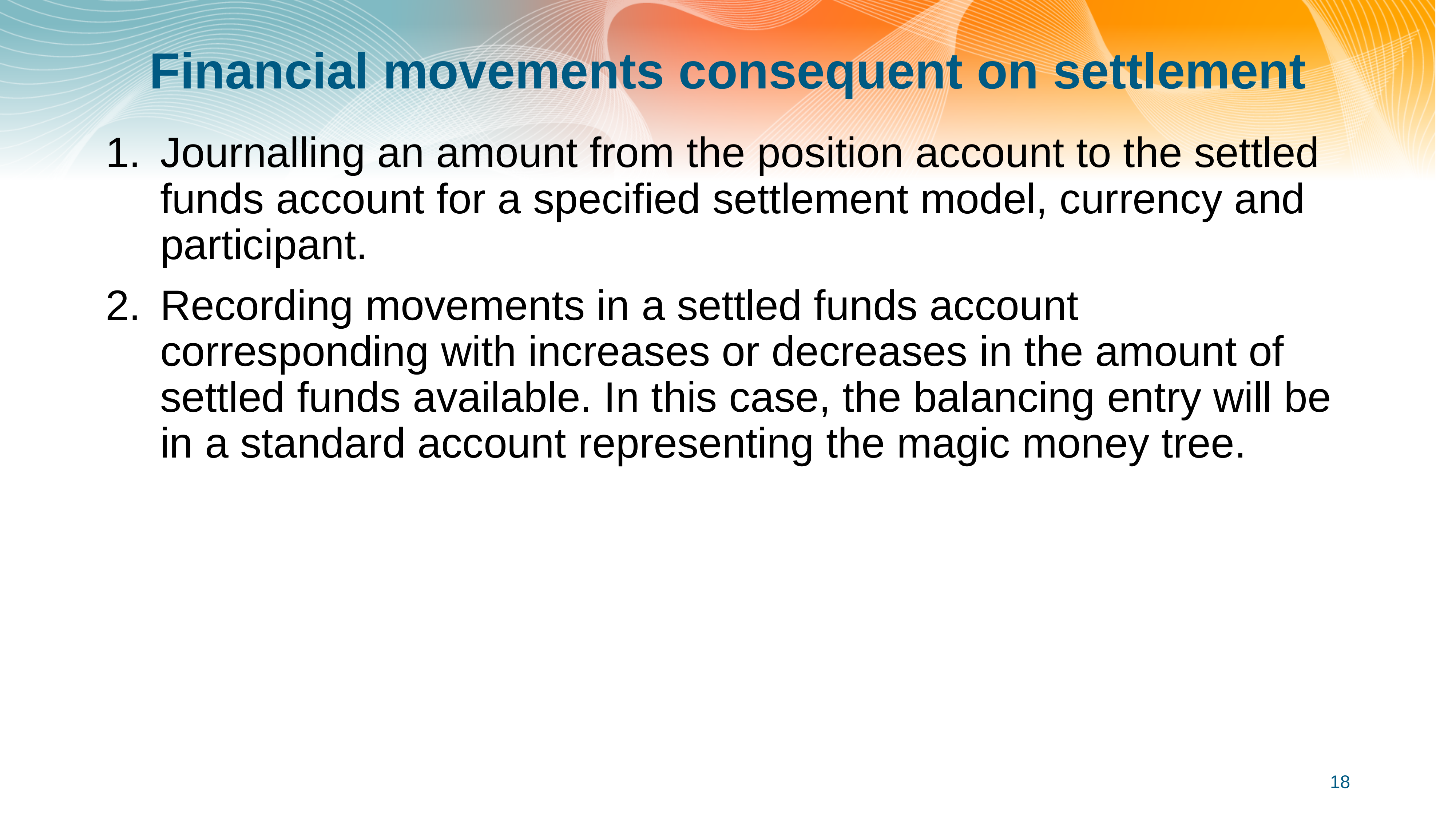

# Financial movements consequent on settlement
Journalling an amount from the position account to the settled funds account for a specified settlement model, currency and participant.
Recording movements in a settled funds account corresponding with increases or decreases in the amount of settled funds available. In this case, the balancing entry will be in a standard account representing the magic money tree.
18